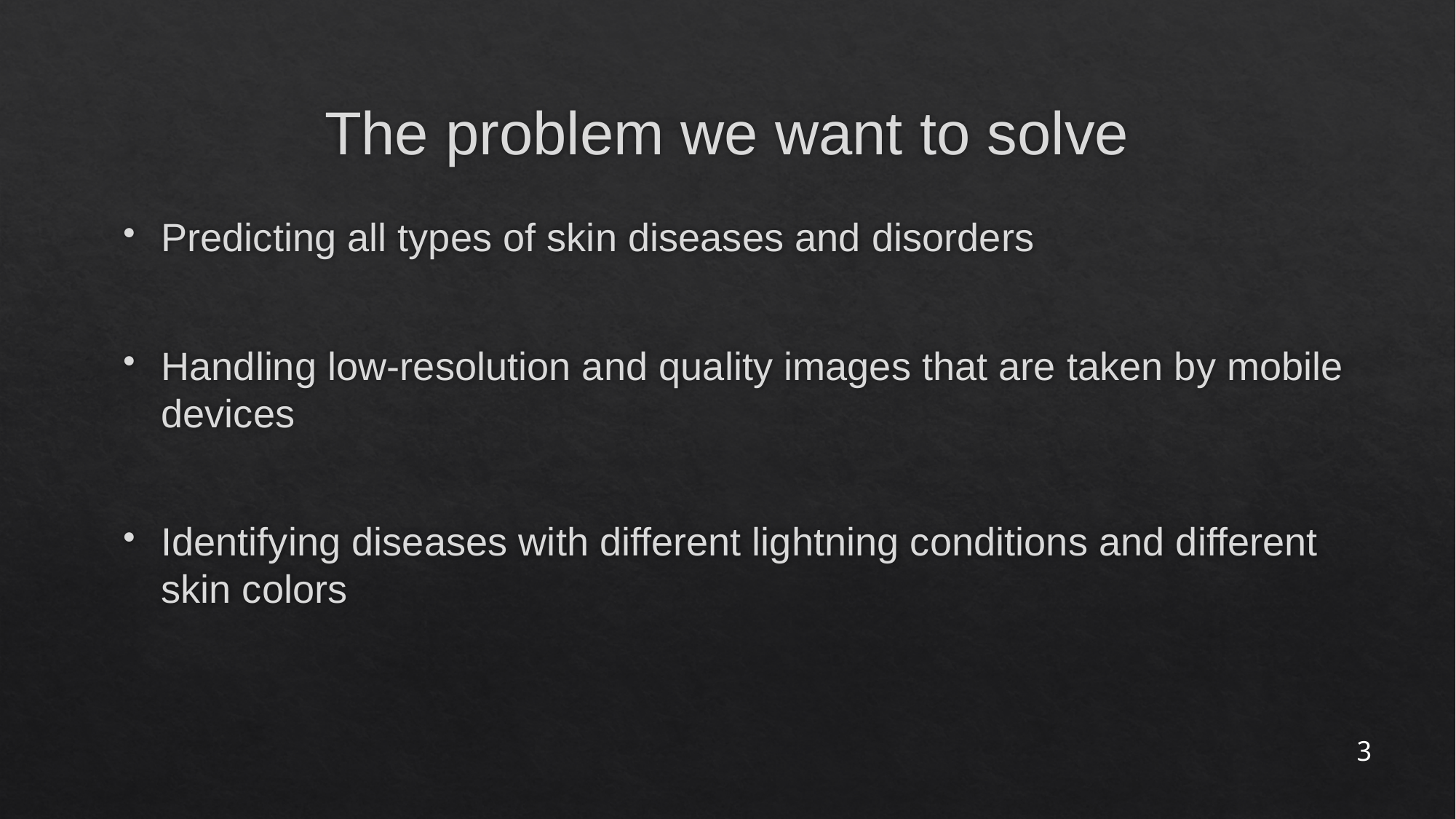

# The problem we want to solve
Predicting all types of skin diseases and disorders

Handling low-resolution and quality images that are taken by mobile devices

Identifying diseases with different lightning conditions and different skin colors

3